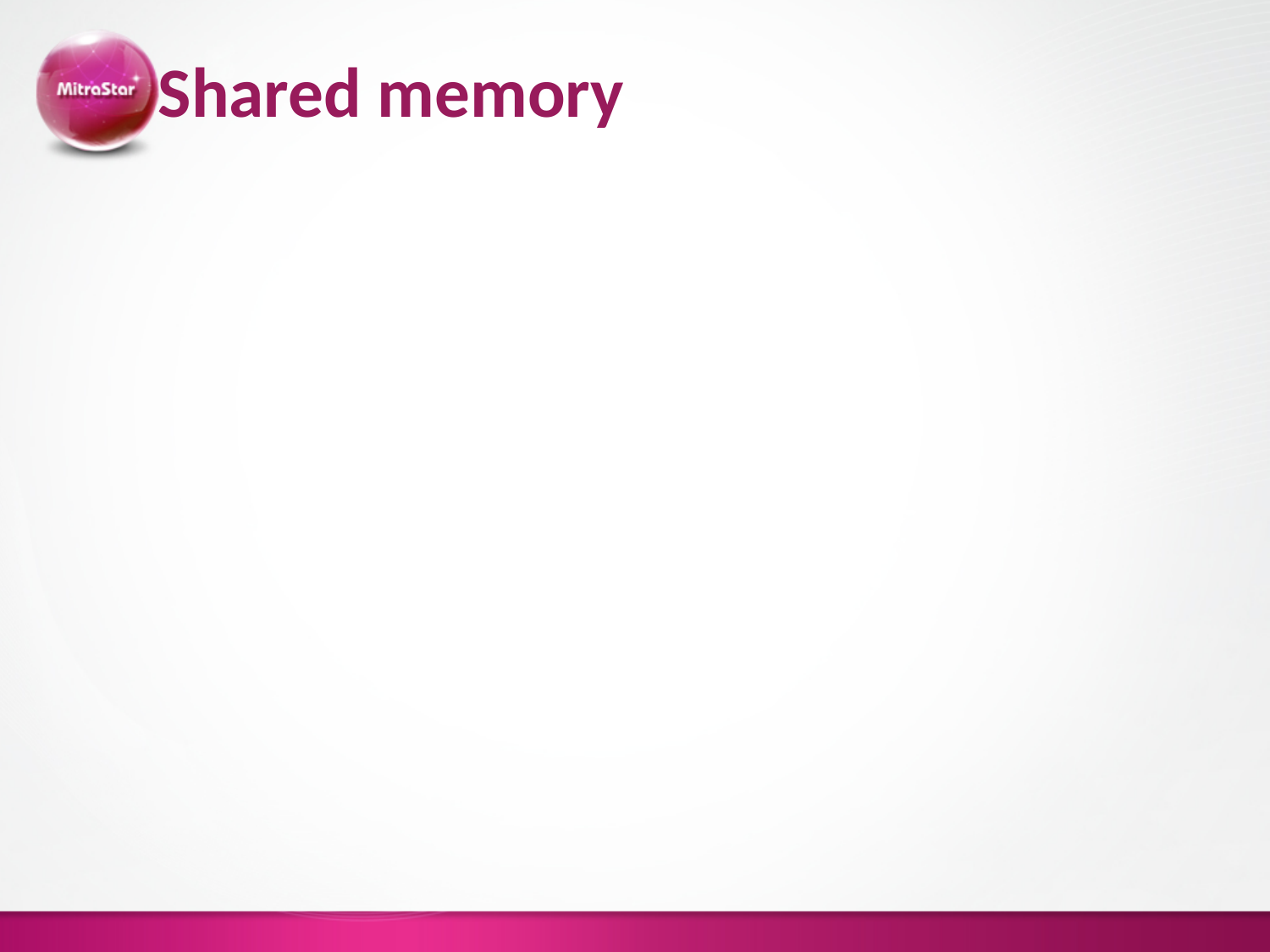

# Shared memory
Related APIs
int shmget(key_t key, size_t size, int shmflg)
void* shmat(int shmid, const void* shmaddr, int shmflg)
int shmdt(const void* shmaddr)
int shmctl(int shmid, int cmd, struct shmid_ds* buf)